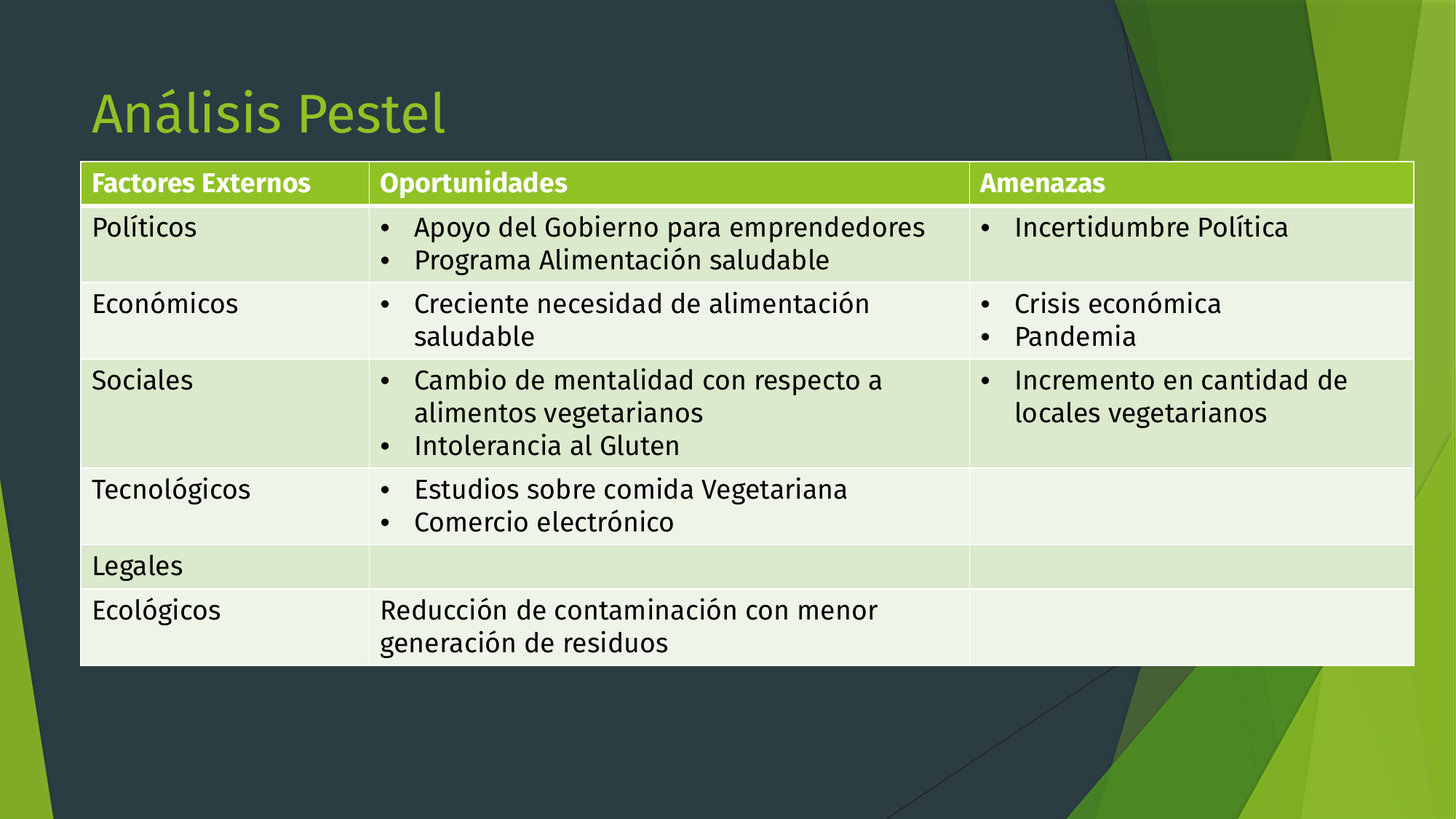

# Análisis Pestel
| Factores Externos | Oportunidades | Amenazas |
| --- | --- | --- |
| Políticos | Apoyo del Gobierno para emprendedores Programa Alimentación saludable | Incertidumbre Política |
| Económicos | Creciente necesidad de alimentación saludable | Crisis económica Pandemia |
| Sociales | Cambio de mentalidad con respecto a alimentos vegetarianos Intolerancia al Gluten | Incremento en cantidad de locales vegetarianos |
| Tecnológicos | Estudios sobre comida Vegetariana Comercio electrónico |  |
| Legales |  |  |
| Ecológicos | Reducción de contaminación con menor generación de residuos |  |